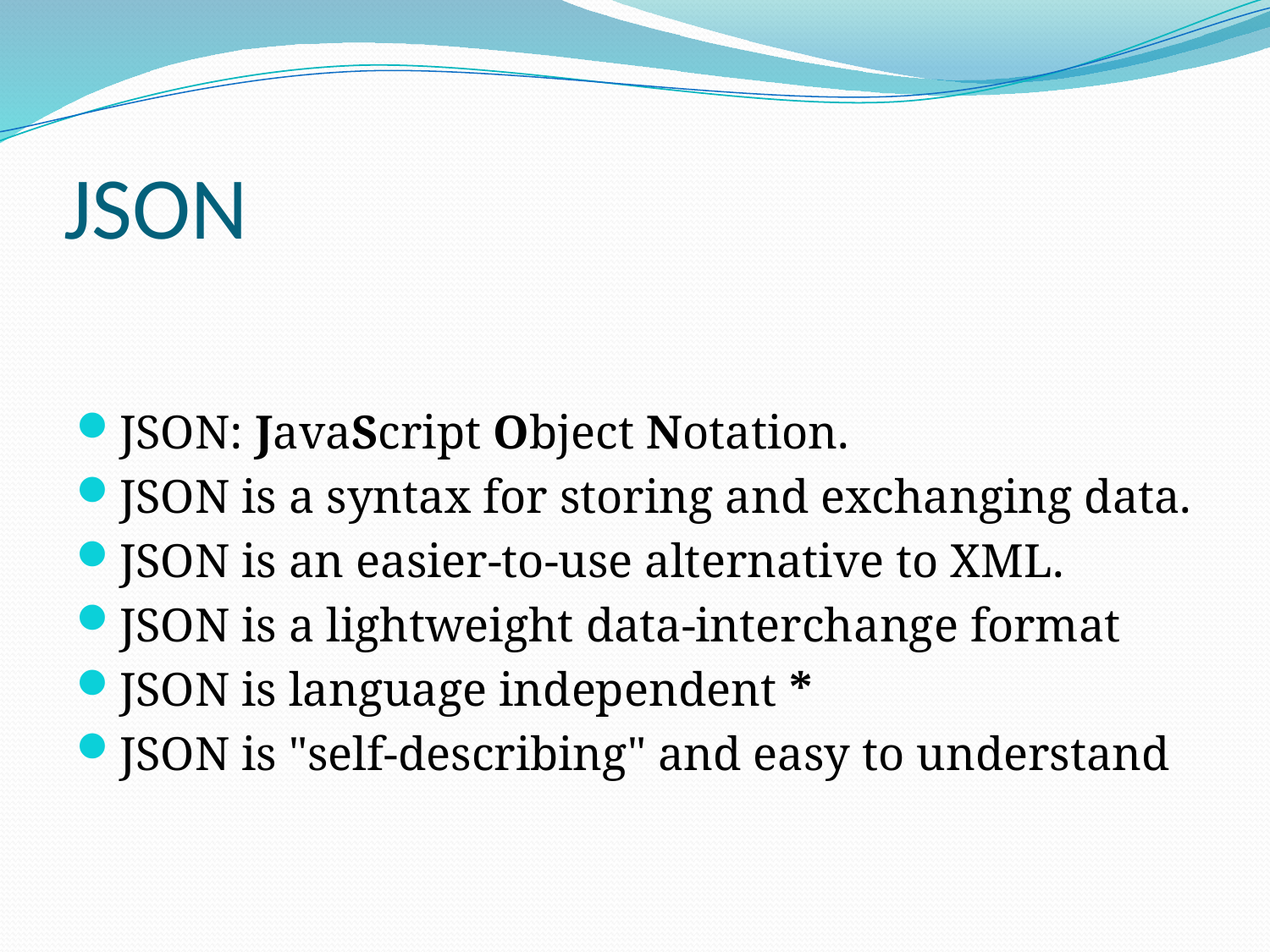

# JSON

JSON: JavaScript Object Notation.
JSON is a syntax for storing and exchanging data.
JSON is an easier-to-use alternative to XML.
JSON is a lightweight data-interchange format
JSON is language independent *
JSON is "self-describing" and easy to understand